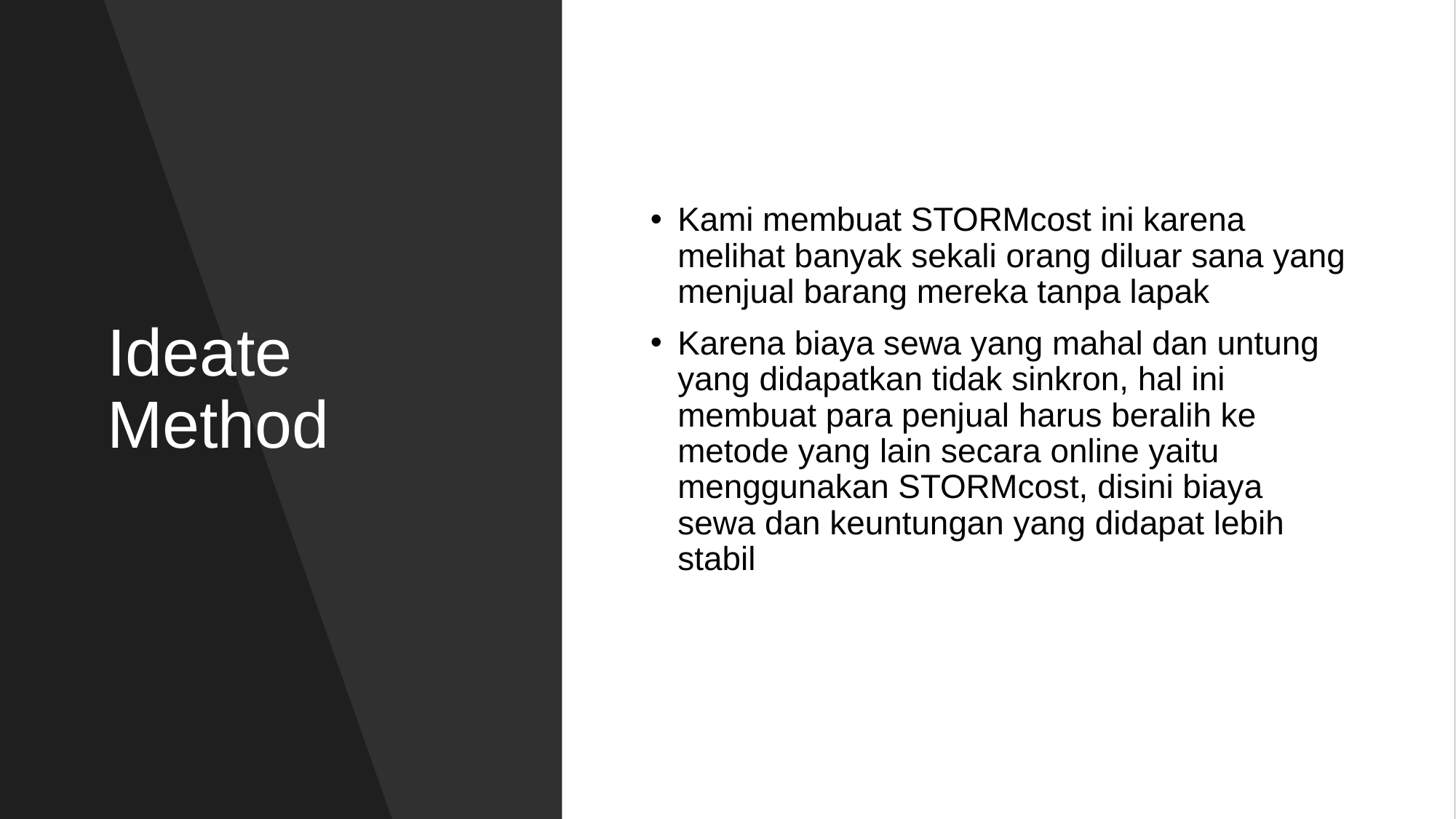

# Ideate Method
Kami membuat STORMcost ini karena melihat banyak sekali orang diluar sana yang menjual barang mereka tanpa lapak
Karena biaya sewa yang mahal dan untung yang didapatkan tidak sinkron, hal ini membuat para penjual harus beralih ke metode yang lain secara online yaitu menggunakan STORMcost, disini biaya sewa dan keuntungan yang didapat lebih stabil